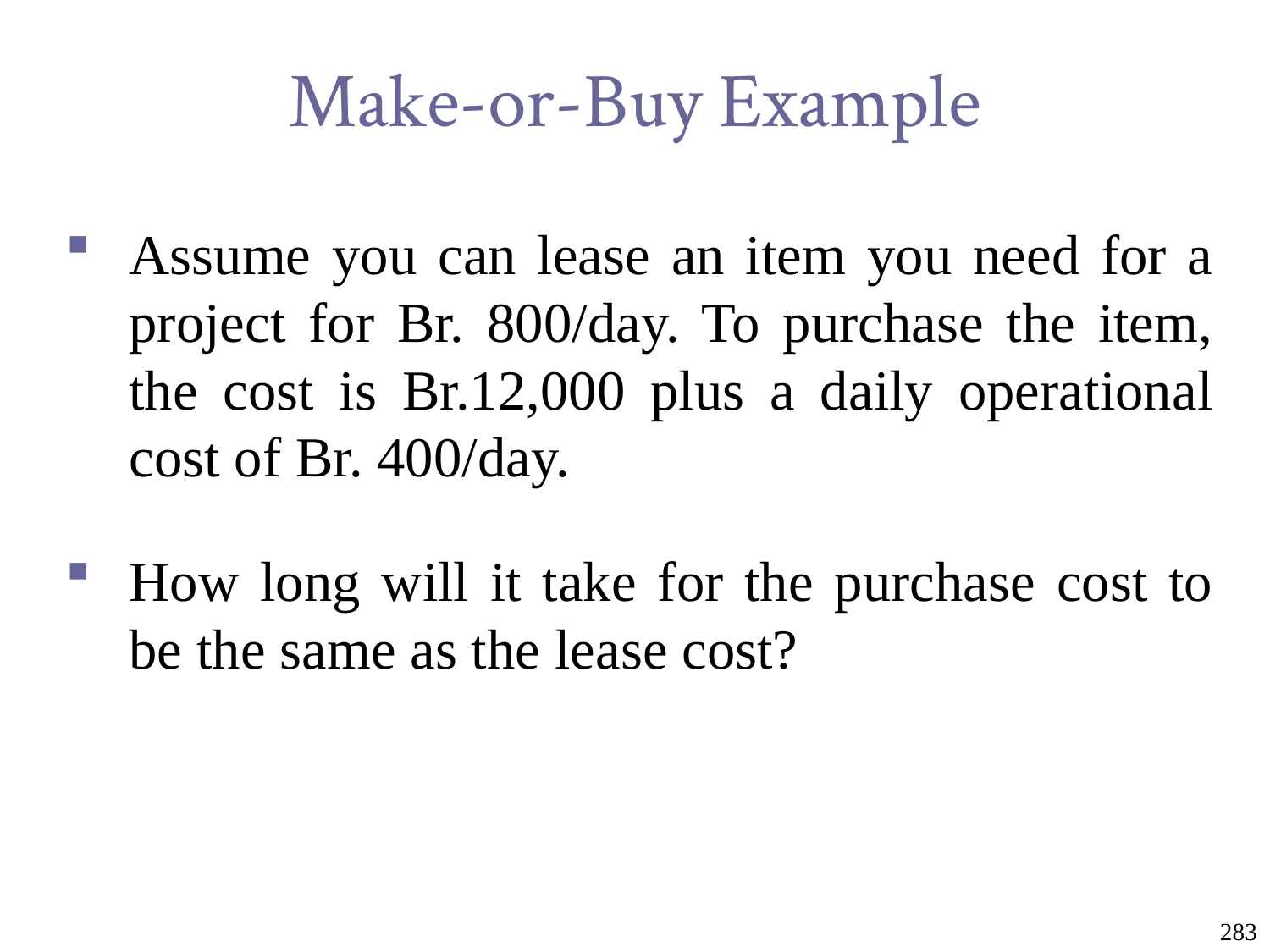

# Make-or-Buy Example
Assume you can lease an item you need for a project for Br. 800/day. To purchase the item, the cost is Br.12,000 plus a daily operational cost of Br. 400/day.
How long will it take for the purchase cost to be the same as the lease cost?

283